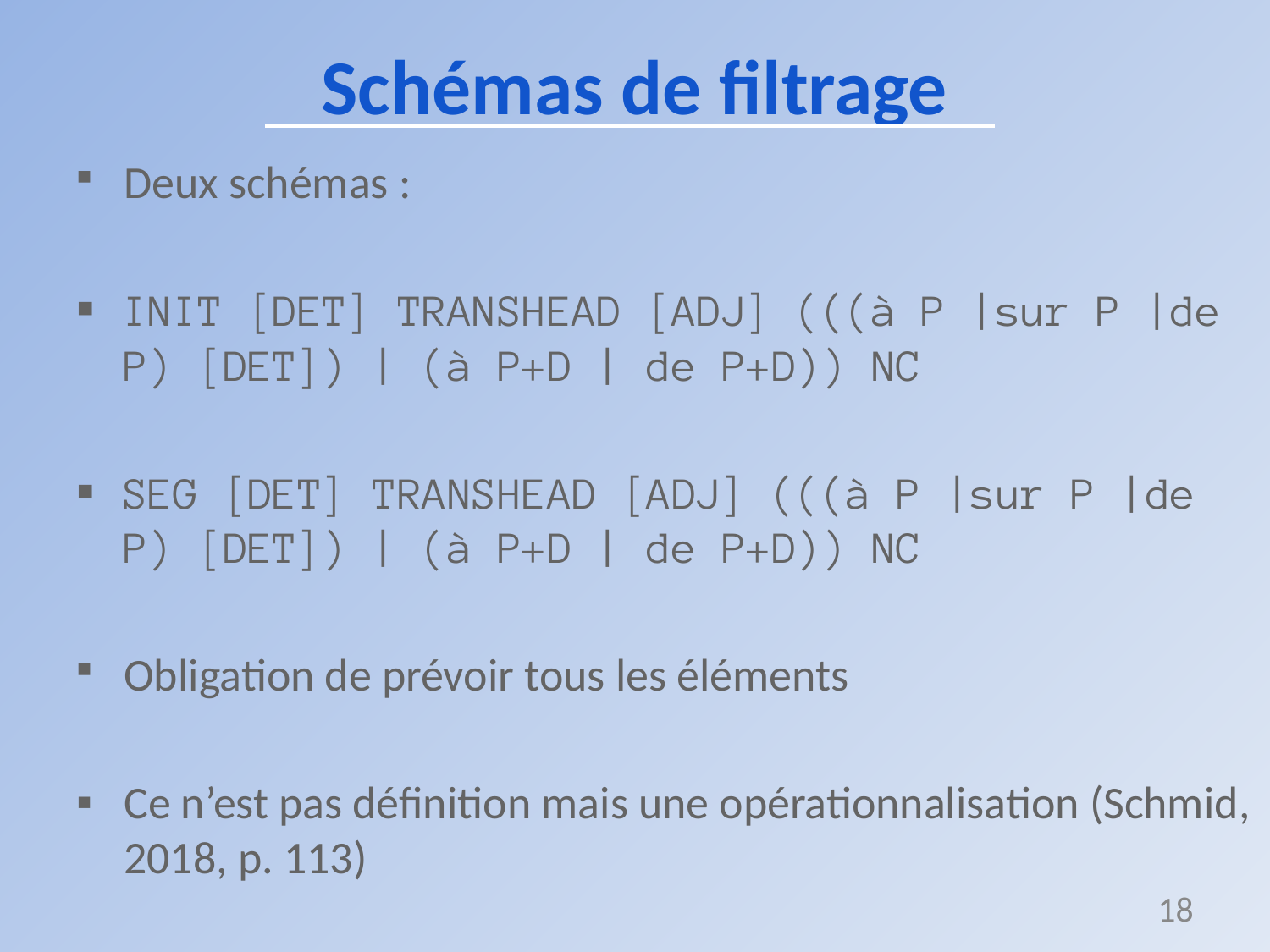

# Schémas de filtrage
Deux schémas :

INIT [DET] TRANSHEAD [ADJ] (((à P |sur P |de P) [DET]) | (à P+D | de P+D)) NC

SEG [DET] TRANSHEAD [ADJ] (((à P |sur P |de P) [DET]) | (à P+D | de P+D)) NC

Obligation de prévoir tous les éléments

Ce n’est pas définition mais une opérationnalisation (Schmid, 2018, p. 113)

18